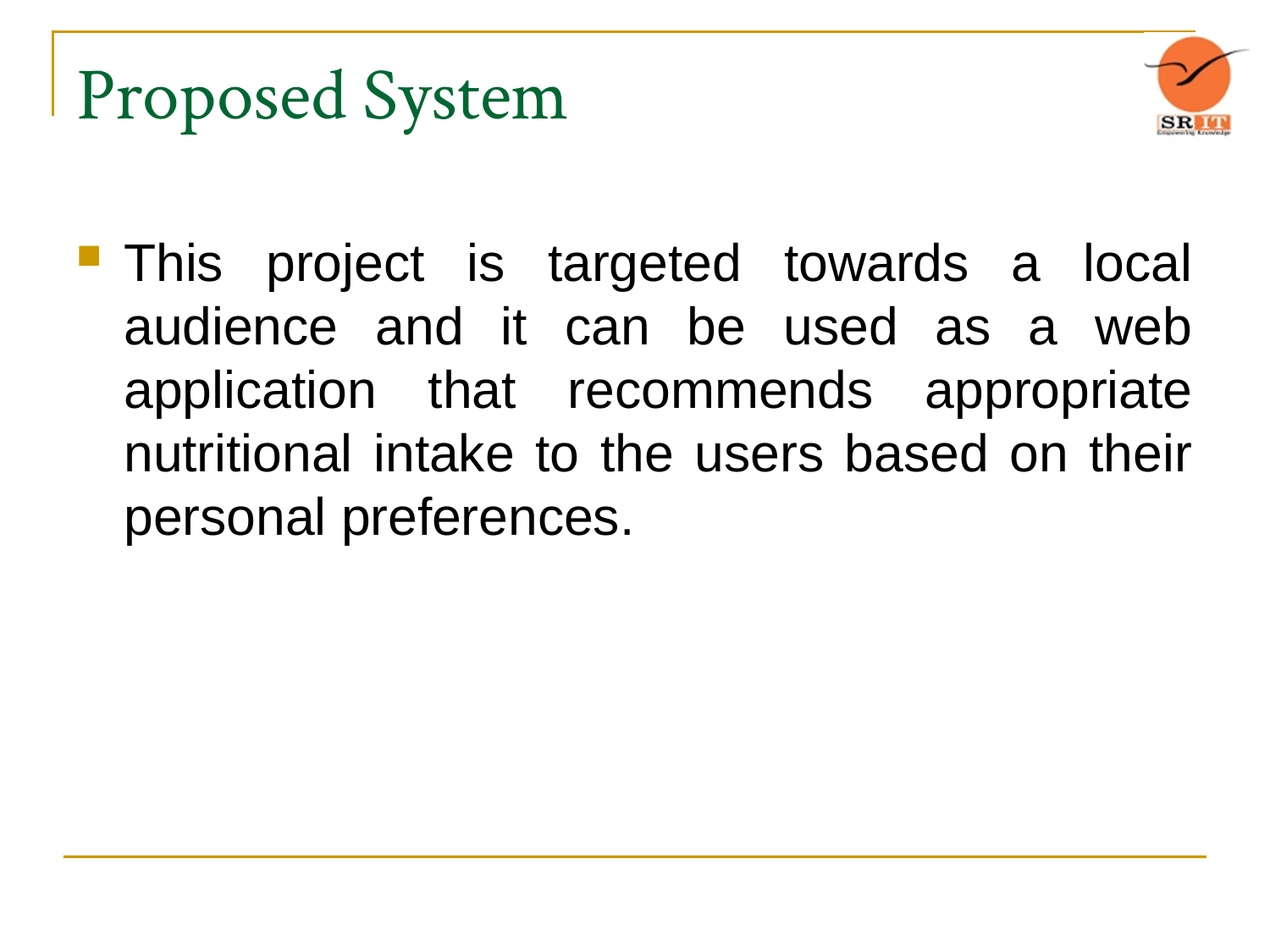

# Proposed System
This project is targeted towards a local audience and it can be used as a web application that recommends appropriate nutritional intake to the users based on their personal preferences.